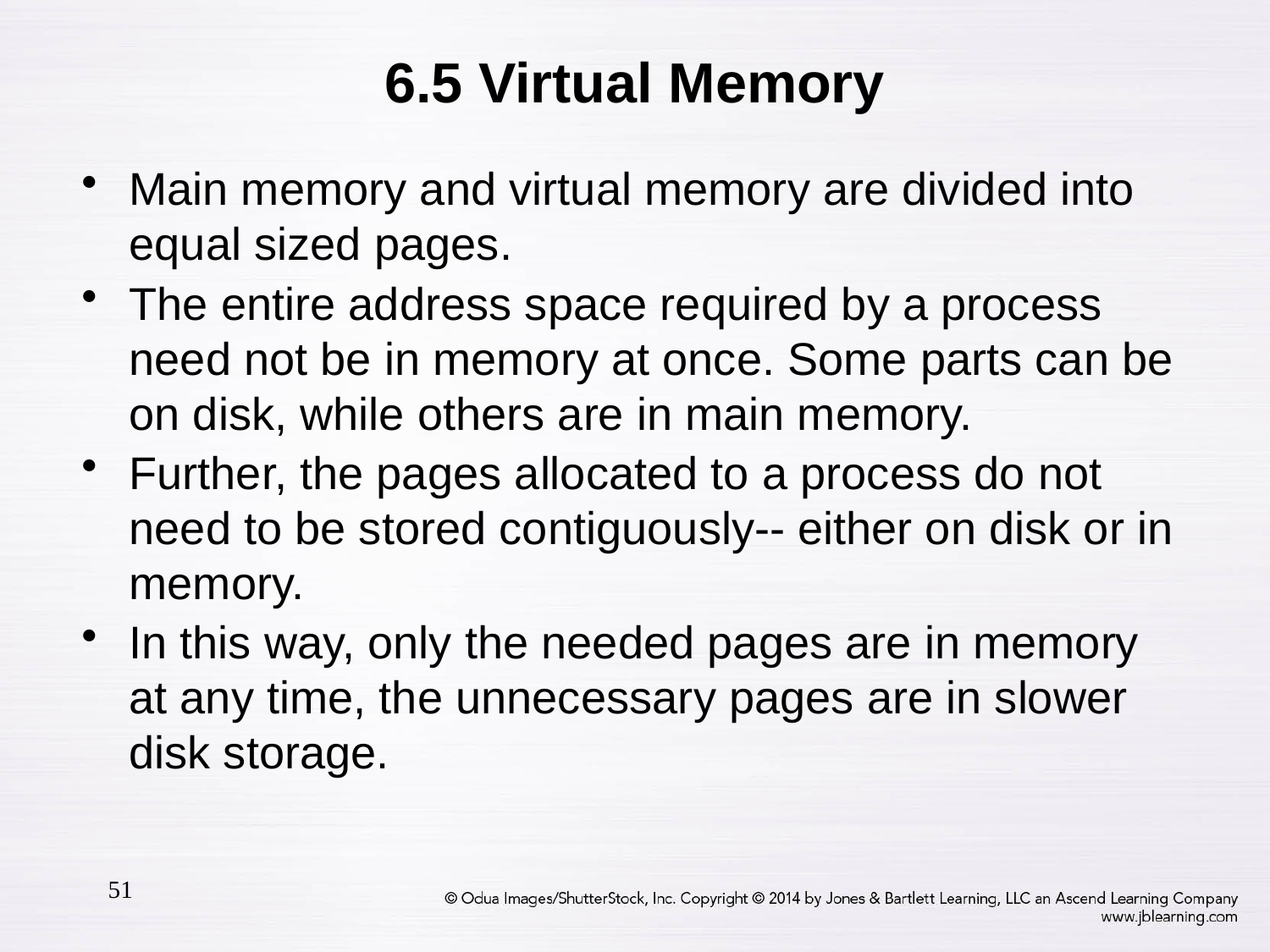

# 6.5 Virtual Memory
Main memory and virtual memory are divided into equal sized pages.
The entire address space required by a process need not be in memory at once. Some parts can be on disk, while others are in main memory.
Further, the pages allocated to a process do not need to be stored contiguously-- either on disk or in memory.
In this way, only the needed pages are in memory at any time, the unnecessary pages are in slower disk storage.
51